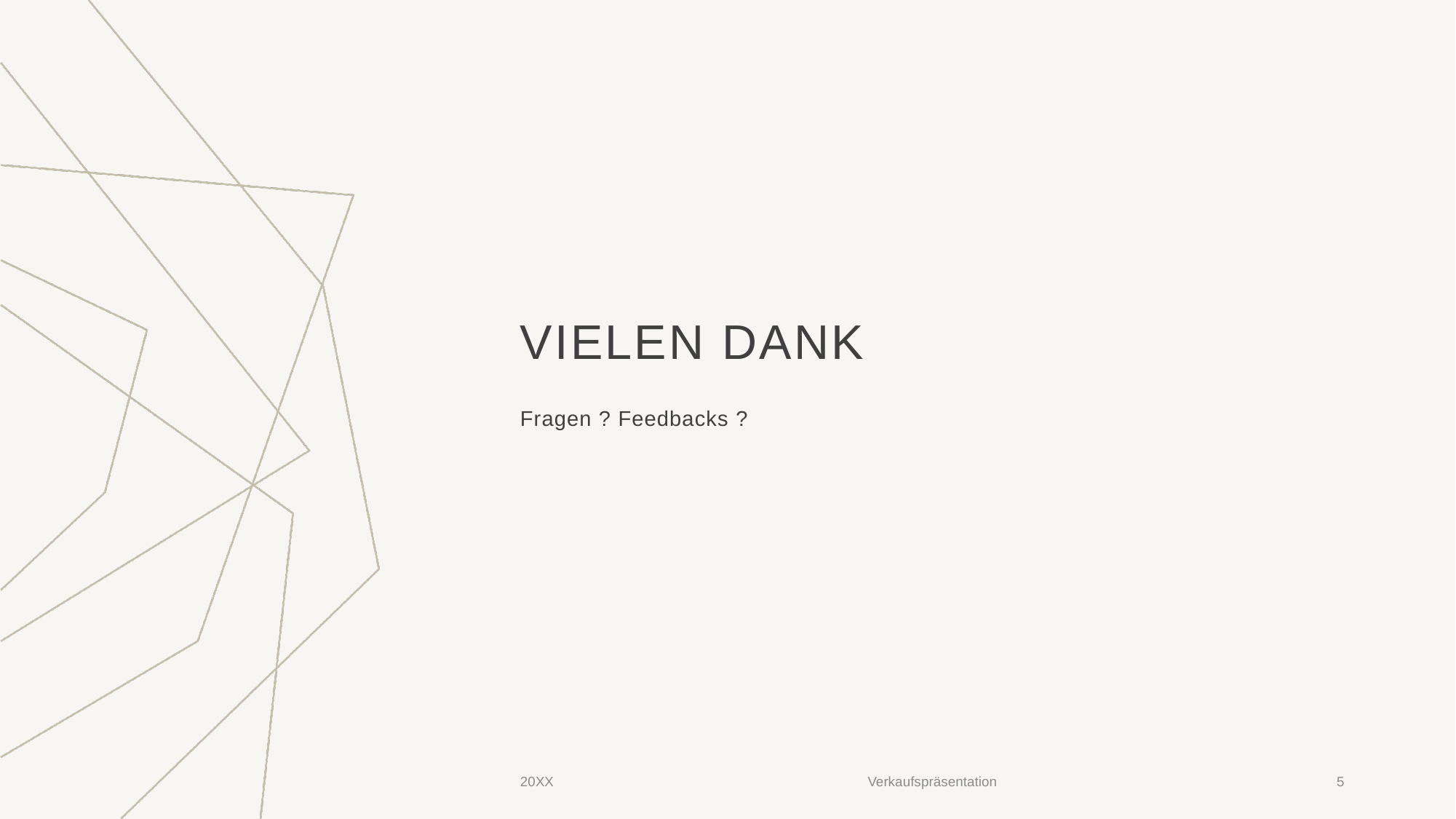

# VIELEN DANK
Fragen ? Feedbacks ?
20XX
Verkaufspräsentation
5